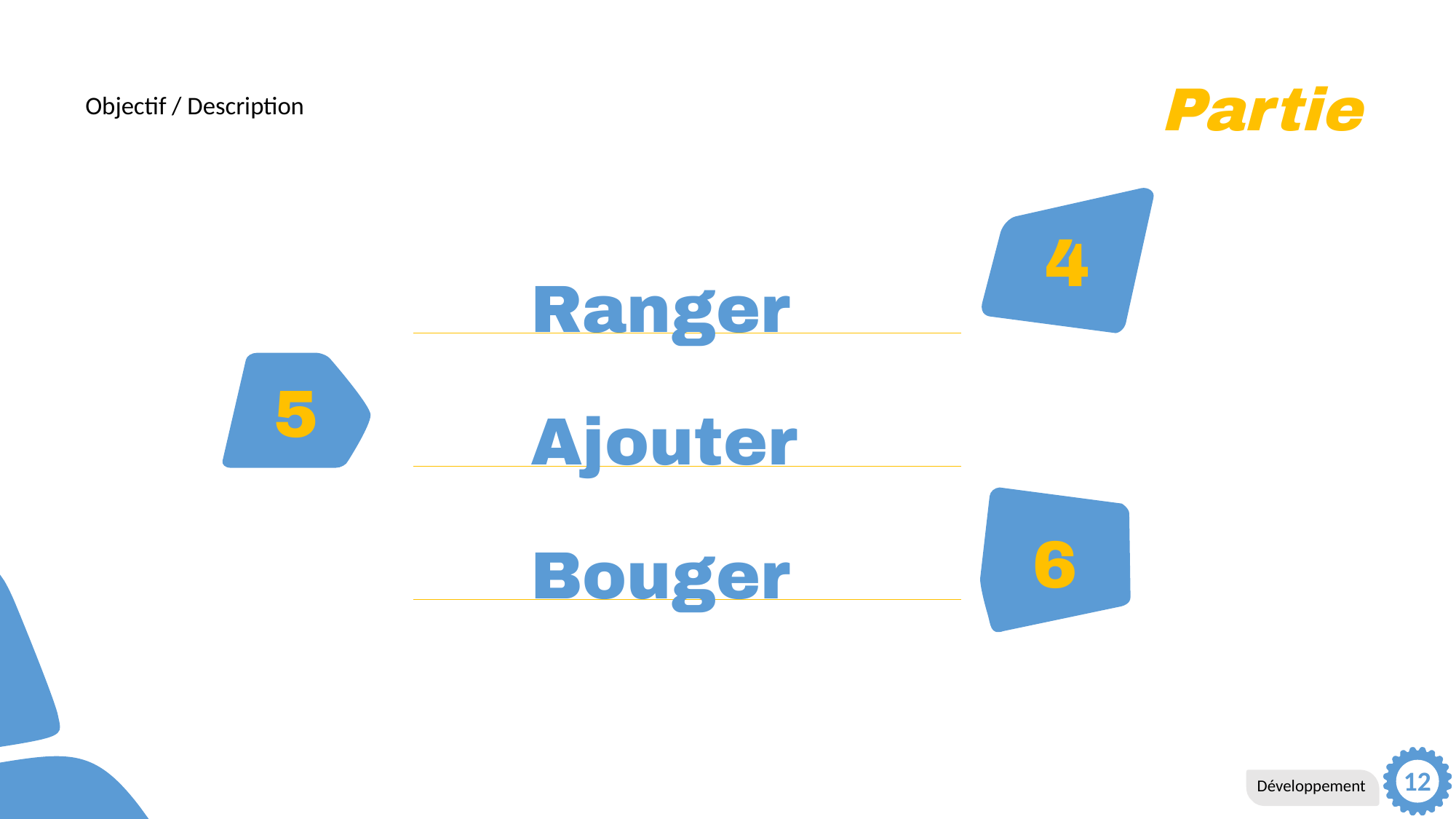

Partie
# Objectif / Description
4
Ranger
5

Ajouter
6
Bouger
12
Développement